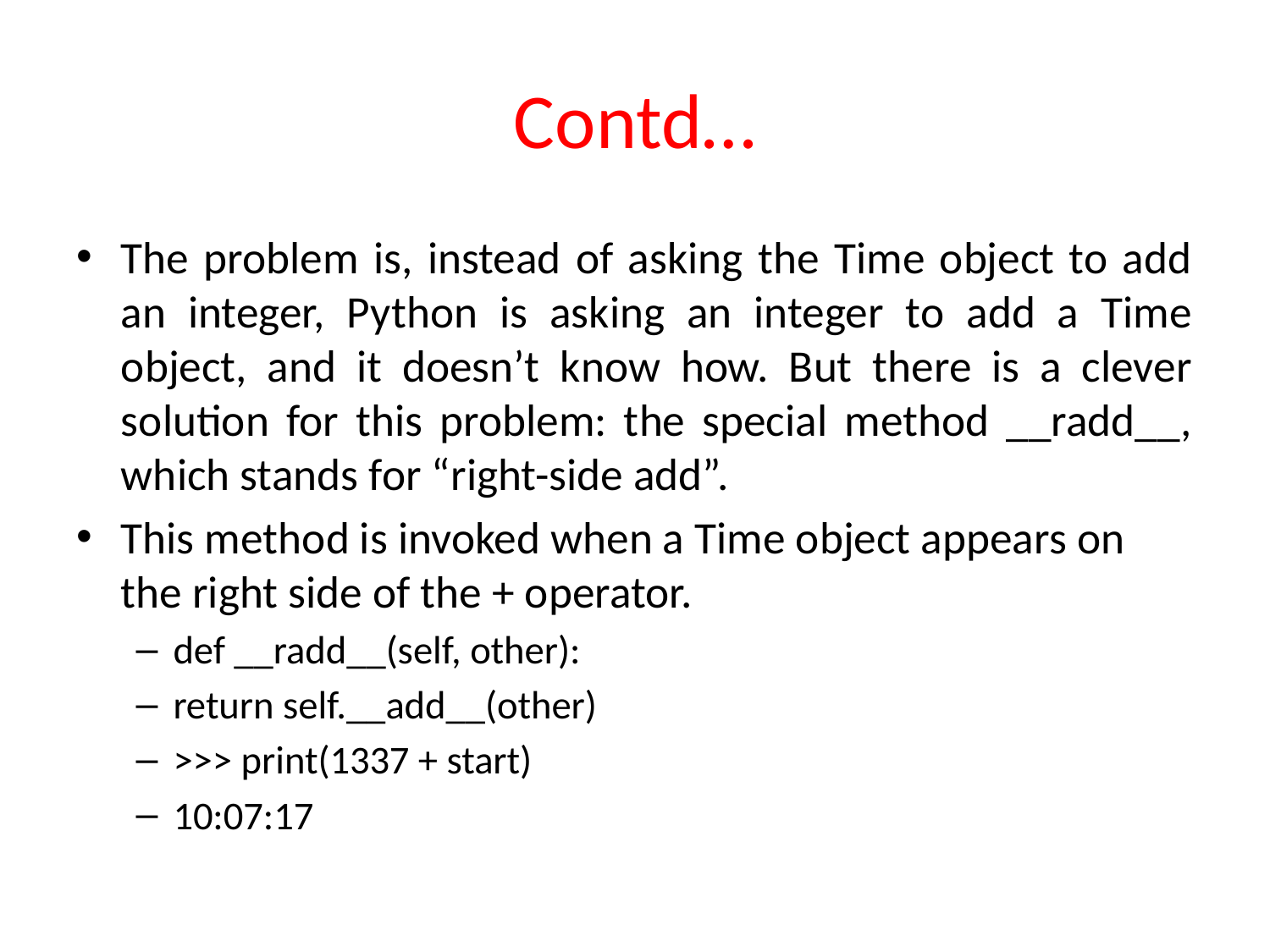

# Contd…
The problem is, instead of asking the Time object to add an integer, Python is asking an integer to add a Time object, and it doesn’t know how. But there is a clever solution for this problem: the special method __radd__, which stands for “right-side add”.
This method is invoked when a Time object appears on the right side of the + operator.
def __radd__(self, other):
return self.__add__(other)
>>> print(1337 + start)
10:07:17